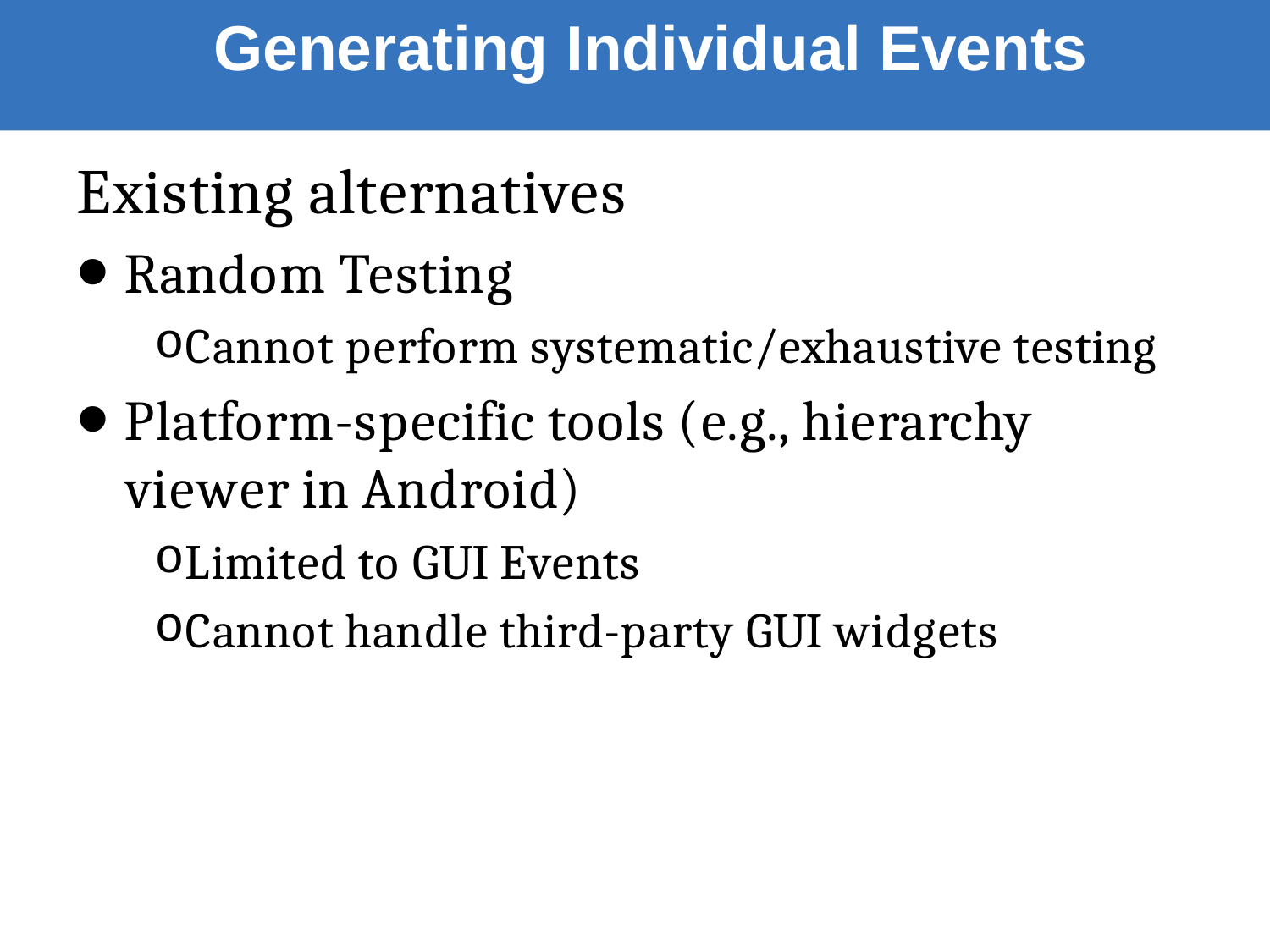

# Generating Individual Events
Existing alternatives
Random Testing
Cannot perform systematic/exhaustive testing
Platform-specific tools (e.g., hierarchy viewer in Android)
Limited to GUI Events
Cannot handle third-party GUI widgets